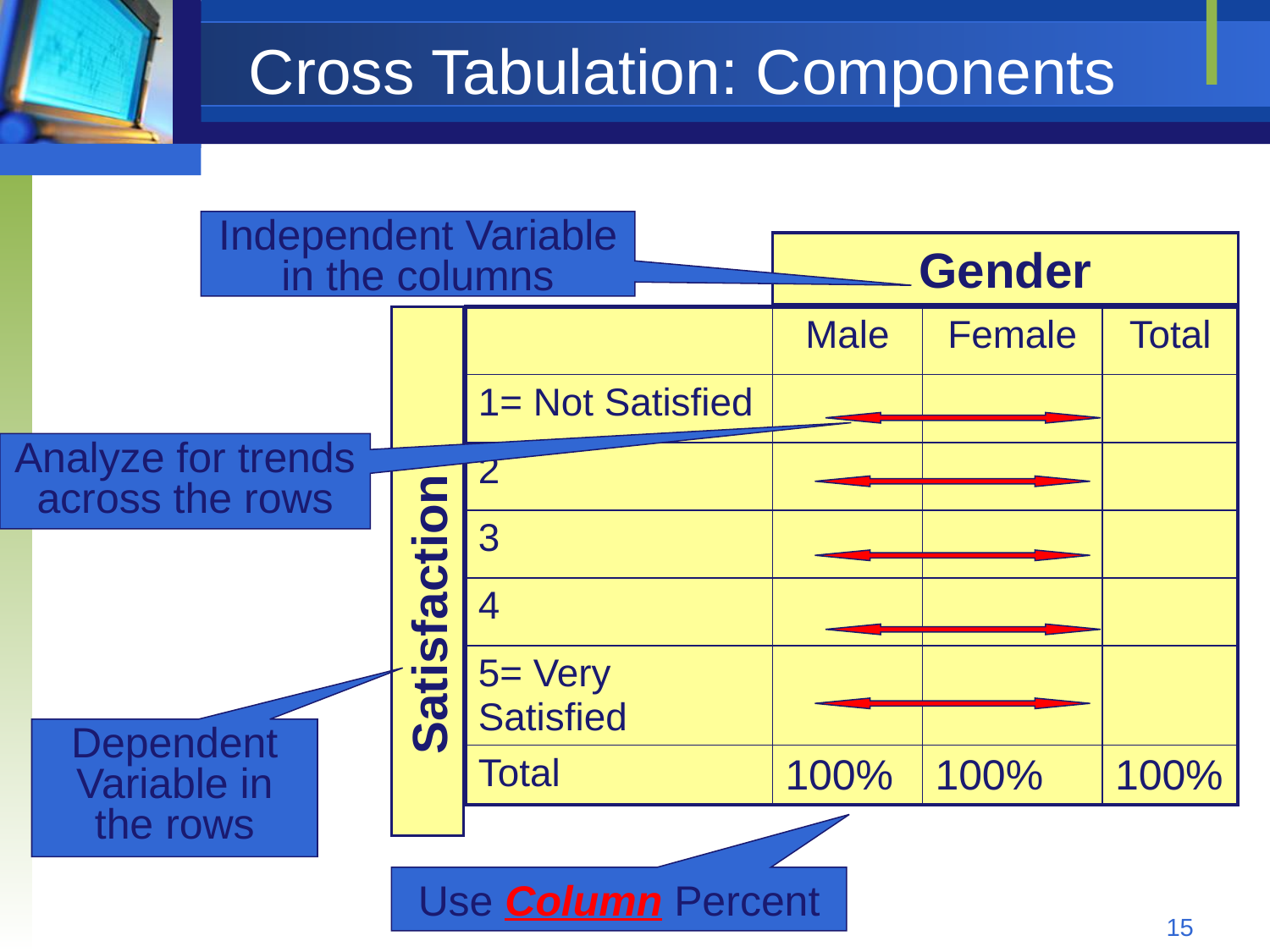

# Cross Tabulation: Components
Independent Variable in the columns
Gender
|  | Male | Female | Total |
| --- | --- | --- | --- |
| 1= Not Satisfied |  |  |  |
| 2 |  |  |  |
| 3 |  |  |  |
| 4 |  |  |  |
| 5= Very Satisfied |  |  |  |
| Total | 100% | 100% | 100% |

Analyze for trends across the rows

     Satisfaction

Dependent Variable in the rows
Use Column Percent

15